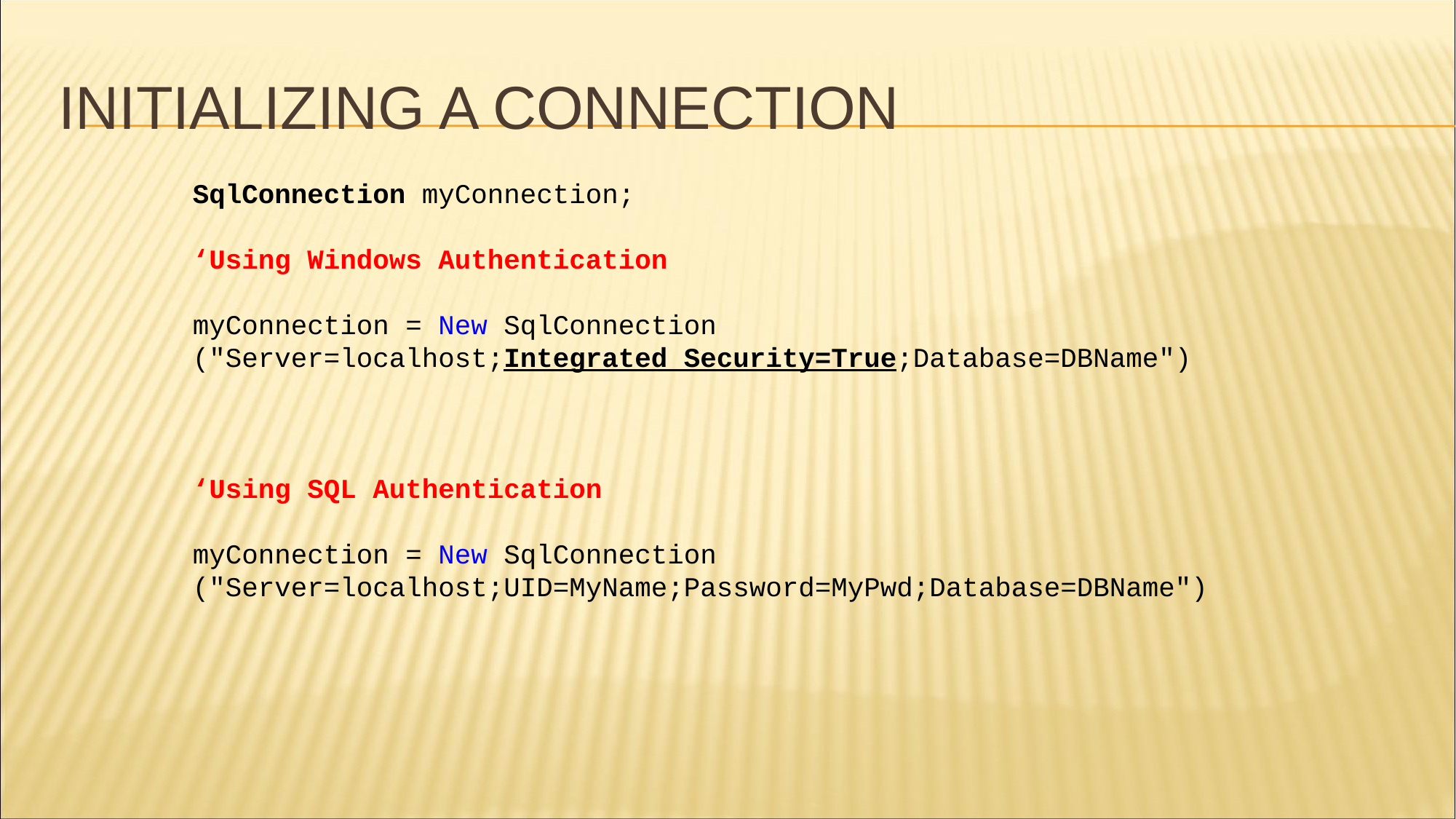

# Initializing A Connection
SqlConnection myConnection;

‘Using Windows Authentication

myConnection = New SqlConnection
("Server=localhost;Integrated Security=True;Database=DBName")

‘Using SQL Authentication

myConnection = New SqlConnection ("Server=localhost;UID=MyName;Password=MyPwd;Database=DBName")